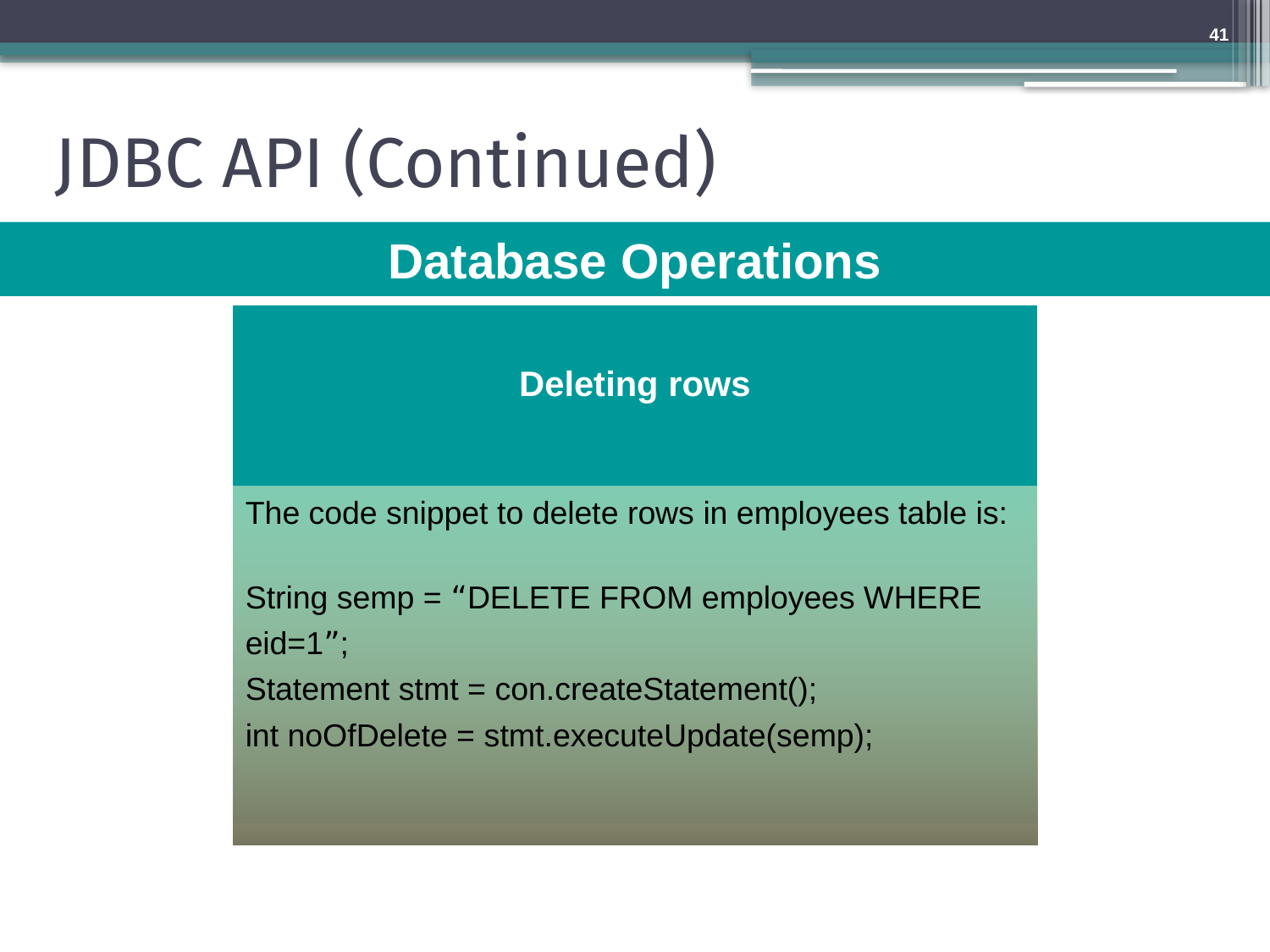

41
# JDBC API (Continued)
Database Operations

Deleting rows
The code snippet to delete rows in employees table is:

String semp = “DELETE FROM employees WHERE
eid=1”;
Statement stmt = con.createStatement();
int noOfDelete = stmt.executeUpdate(semp);